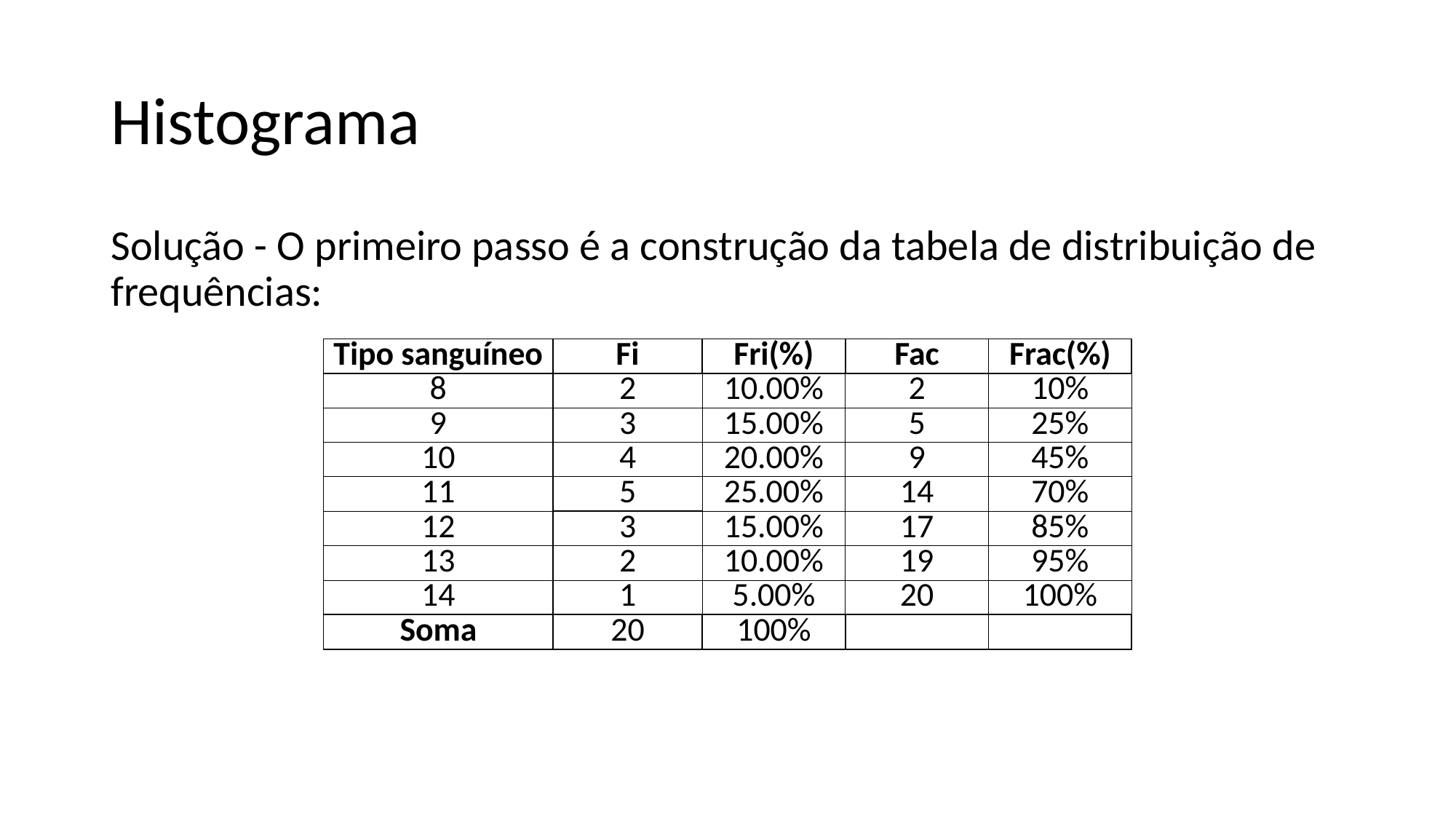

# Histograma
Solução - O primeiro passo é a construção da tabela de distribuição de frequências:

| Tipo sanguíneo | Fi | Fri(%) | Fac | Frac(%) |
| --- | --- | --- | --- | --- |
| 8 | 2 | 10.00% | 2 | 10% |
| 9 | 3 | 15.00% | 5 | 25% |
| 10 | 4 | 20.00% | 9 | 45% |
| 11 | 5 | 25.00% | 14 | 70% |
| 12 | 3 | 15.00% | 17 | 85% |
| 13 | 2 | 10.00% | 19 | 95% |
| 14 | 1 | 5.00% | 20 | 100% |
| Soma | 20 | 100% |  |  |